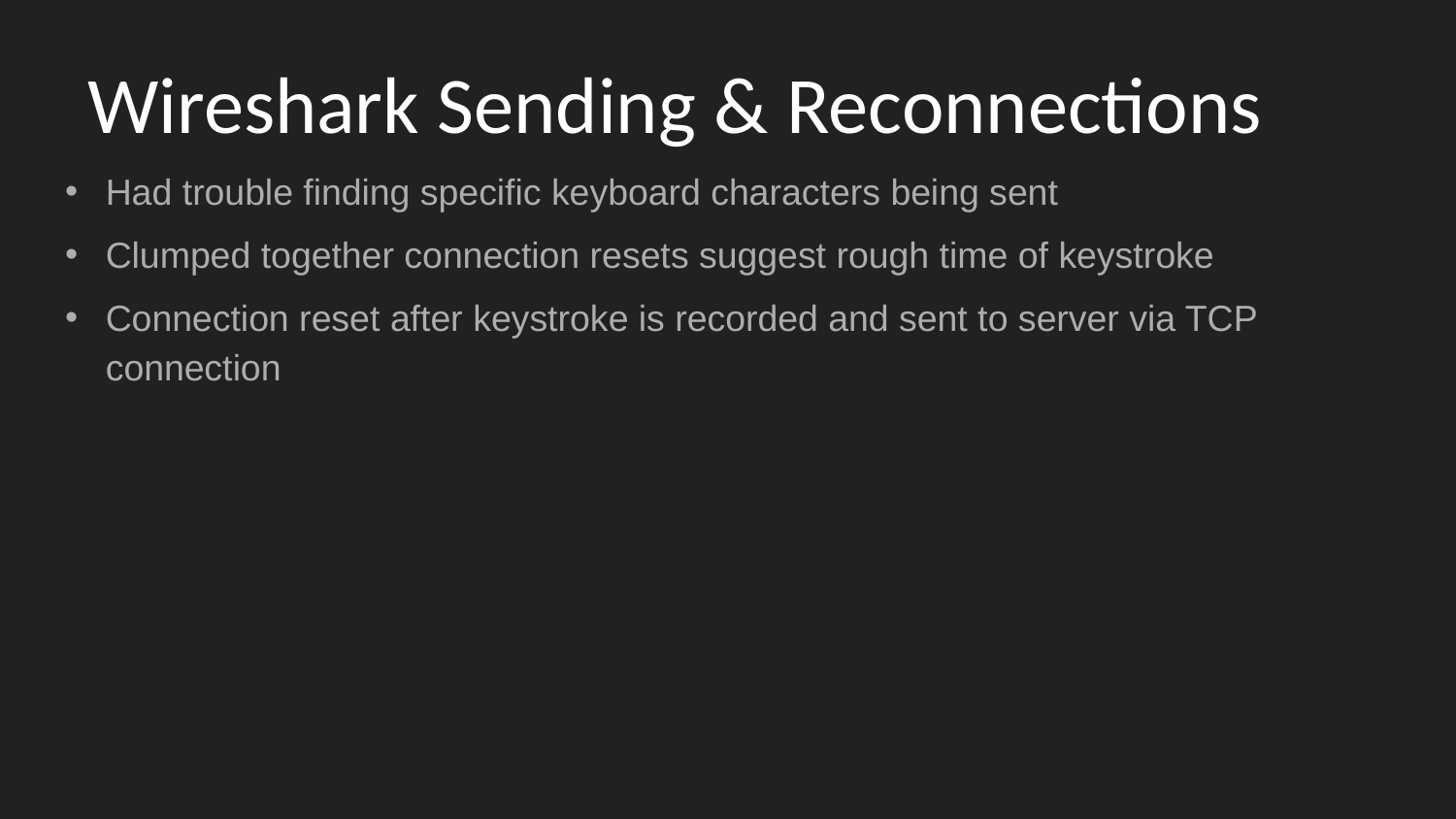

# Wireshark Sending & Reconnections
Had trouble finding specific keyboard characters being sent
Clumped together connection resets suggest rough time of keystroke
Connection reset after keystroke is recorded and sent to server via TCP connection